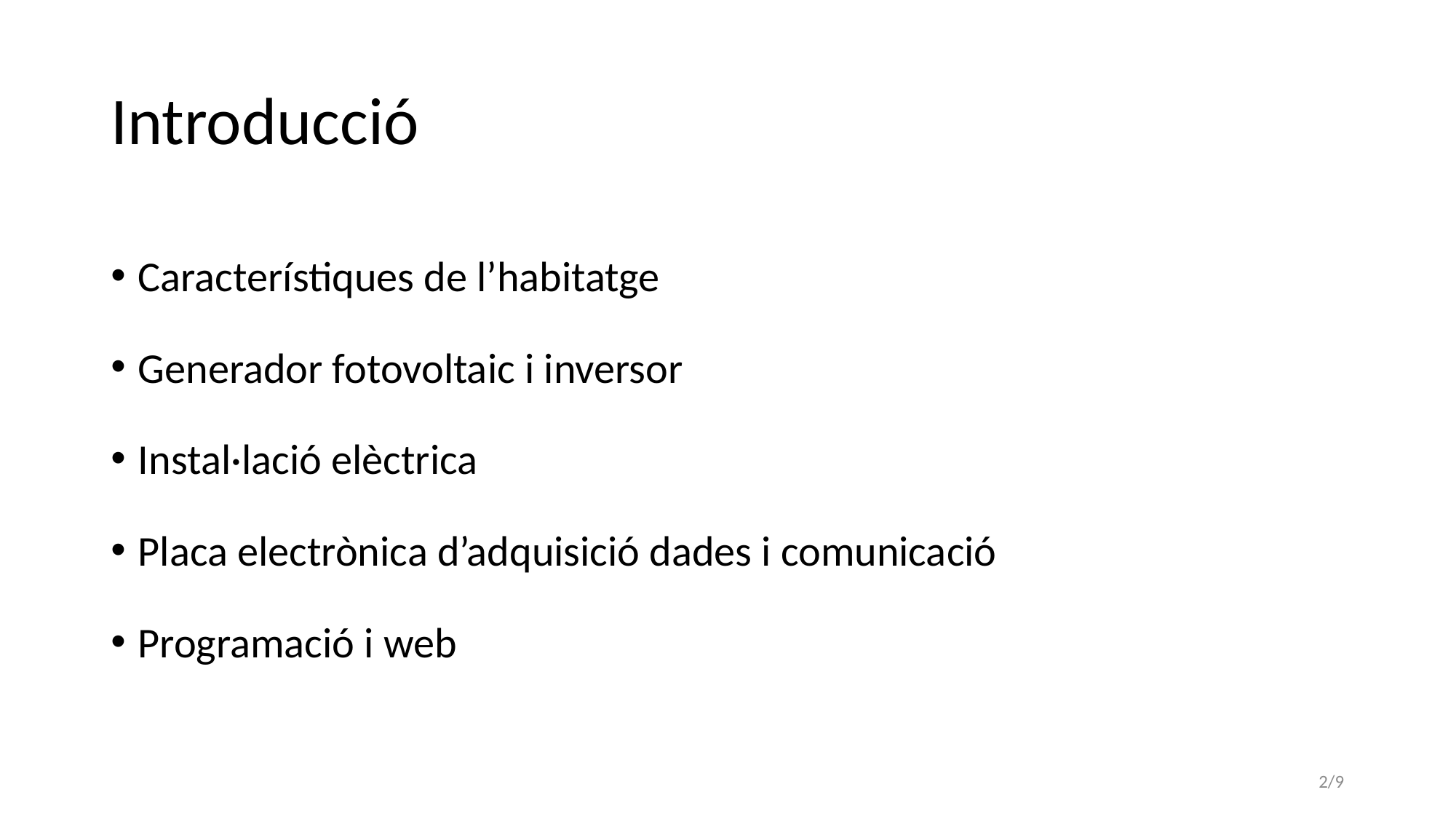

# Introducció
Característiques de l’habitatge
Generador fotovoltaic i inversor
Instal·lació elèctrica
Placa electrònica d’adquisició dades i comunicació
Programació i web

2/9